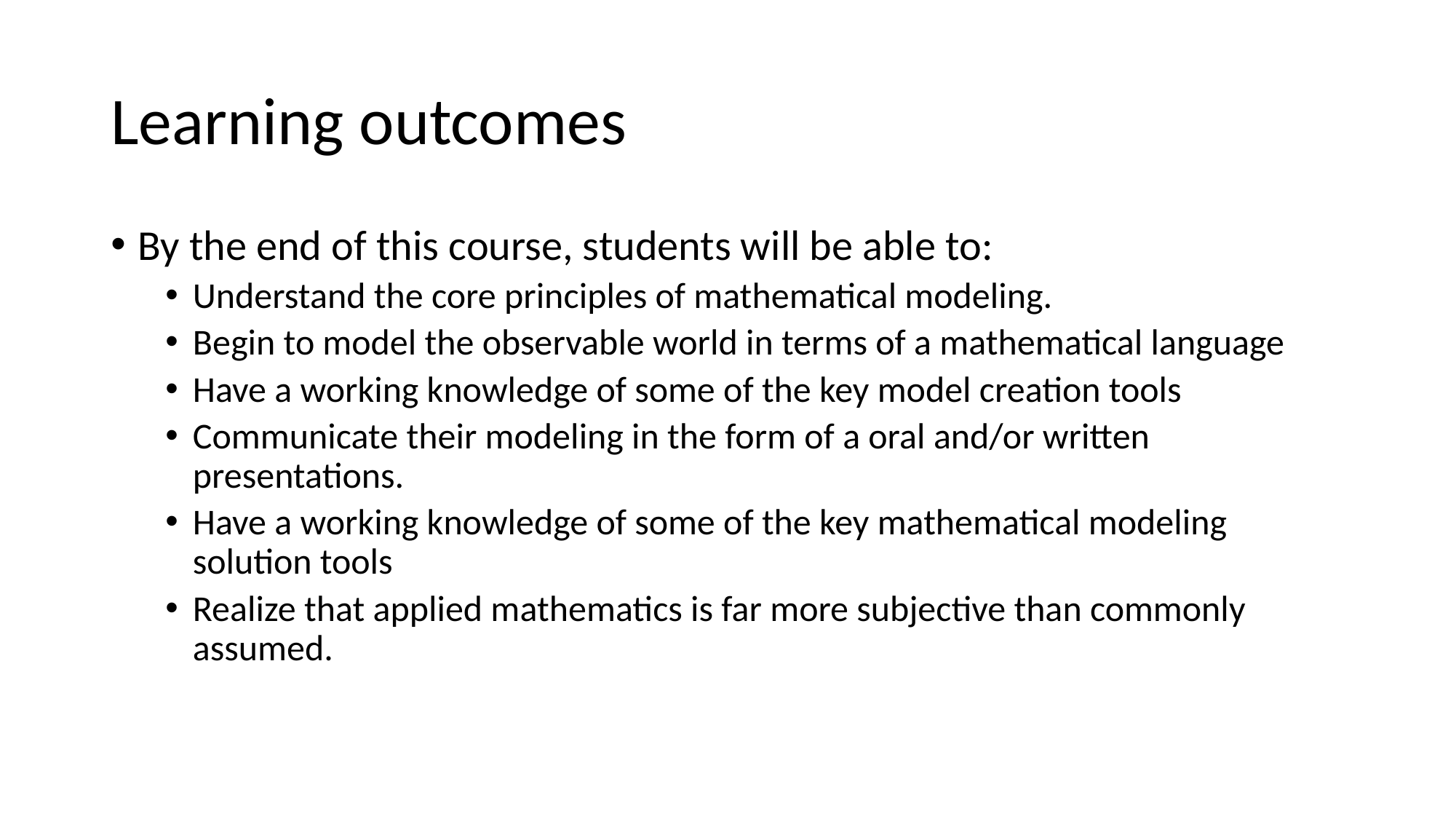

# Learning outcomes
By the end of this course, students will be able to:
Understand the core principles of mathematical modeling.
Begin to model the observable world in terms of a mathematical language
Have a working knowledge of some of the key model creation tools
Communicate their modeling in the form of a oral and/or written presentations.
Have a working knowledge of some of the key mathematical modeling solution tools
Realize that applied mathematics is far more subjective than commonly assumed.